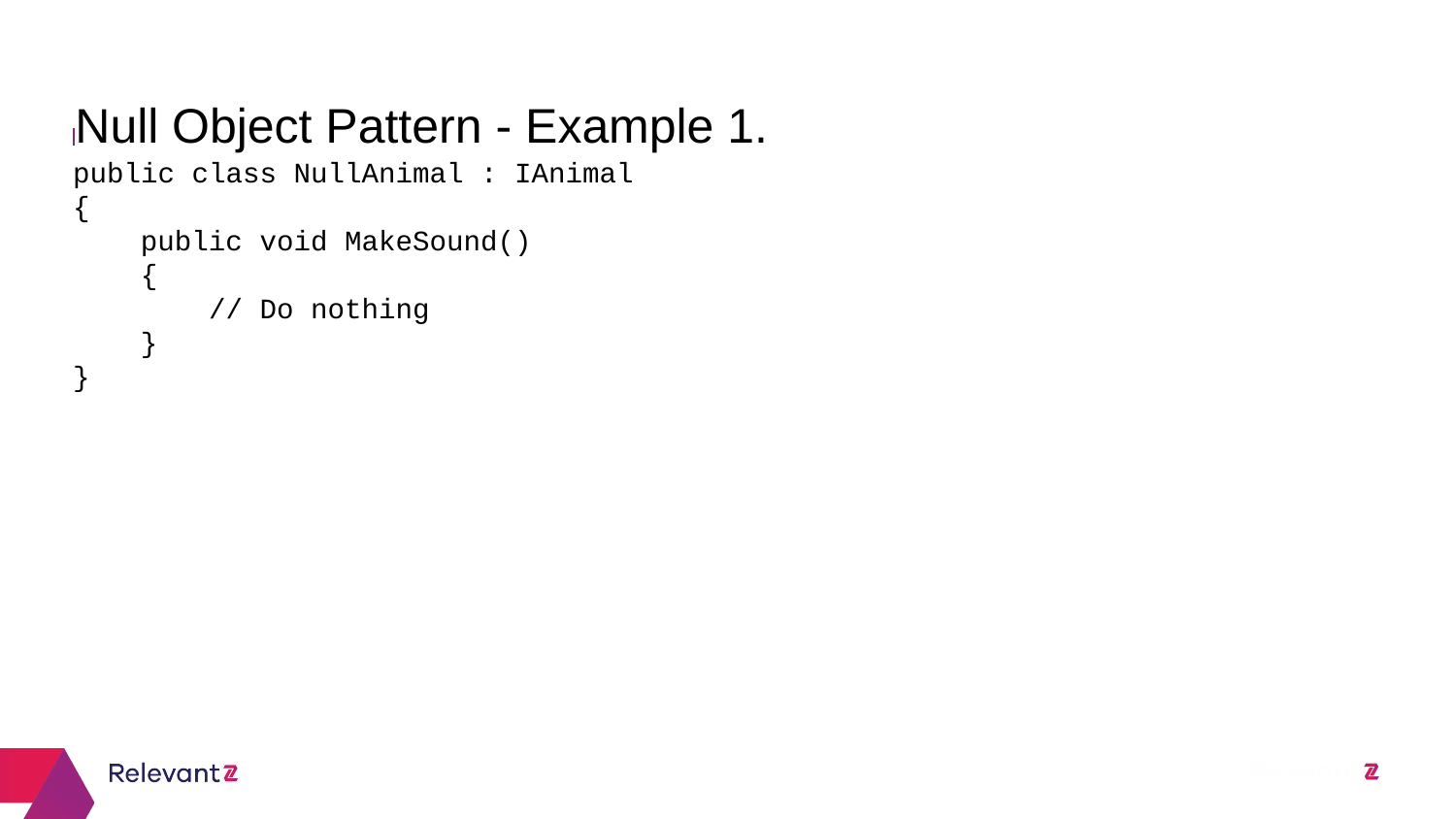

Null Object Pattern - Example 1.
# public class NullAnimal : IAnimal
{
    public void MakeSound()
    {
        // Do nothing
    }
}